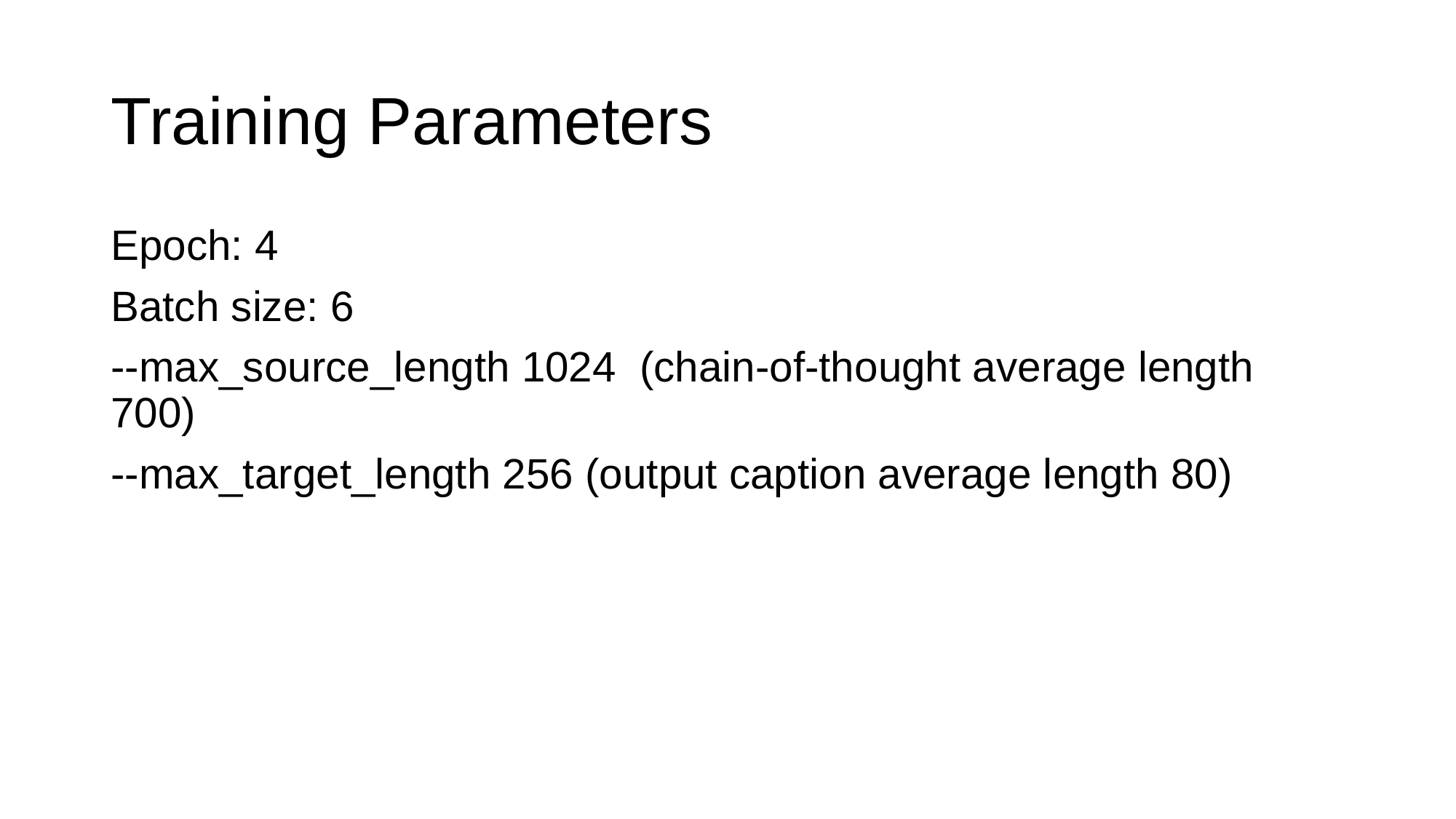

# Training Parameters
Epoch: 4
Batch size: 6
--max_source_length 1024  (chain-of-thought average length 700)
--max_target_length 256 (output caption average length 80)